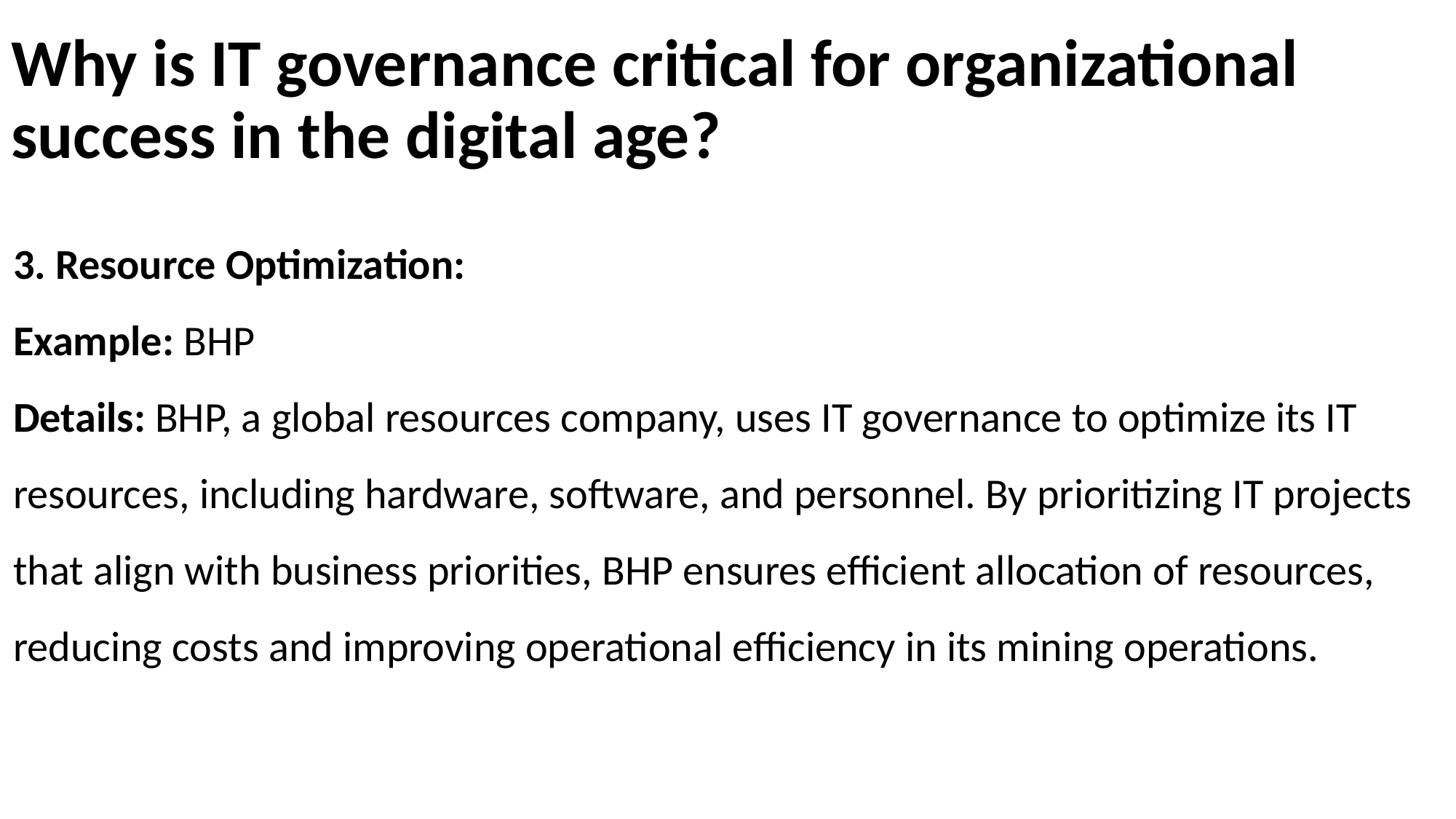

# Why is IT governance critical for organizational success in the digital age?
3. Resource Optimization:
Example: BHP
Details: BHP, a global resources company, uses IT governance to optimize its IT resources, including hardware, software, and personnel. By prioritizing IT projects that align with business priorities, BHP ensures efficient allocation of resources, reducing costs and improving operational efficiency in its mining operations.